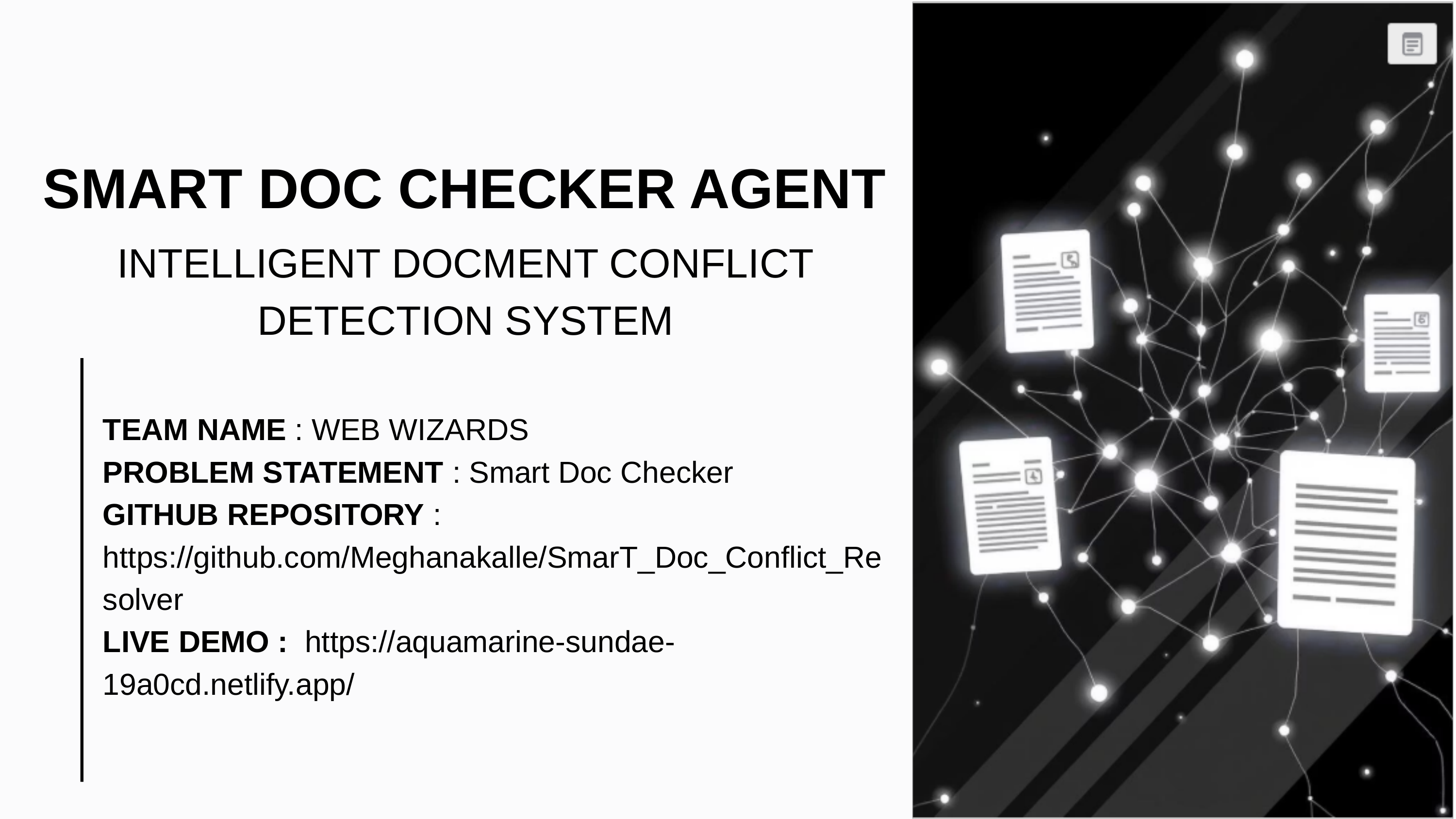

SMART DOC CHECKER AGENT
INTELLIGENT DOCMENT CONFLICT DETECTION SYSTEM

TEAM NAME : WEB WIZARDS
PROBLEM STATEMENT : Smart Doc Checker
GITHUB REPOSITORY : https://github.com/Meghanakalle/SmarT_Doc_Conflict_Resolver
LIVE DEMO :  https://aquamarine-sundae-19a0cd.netlify.app/